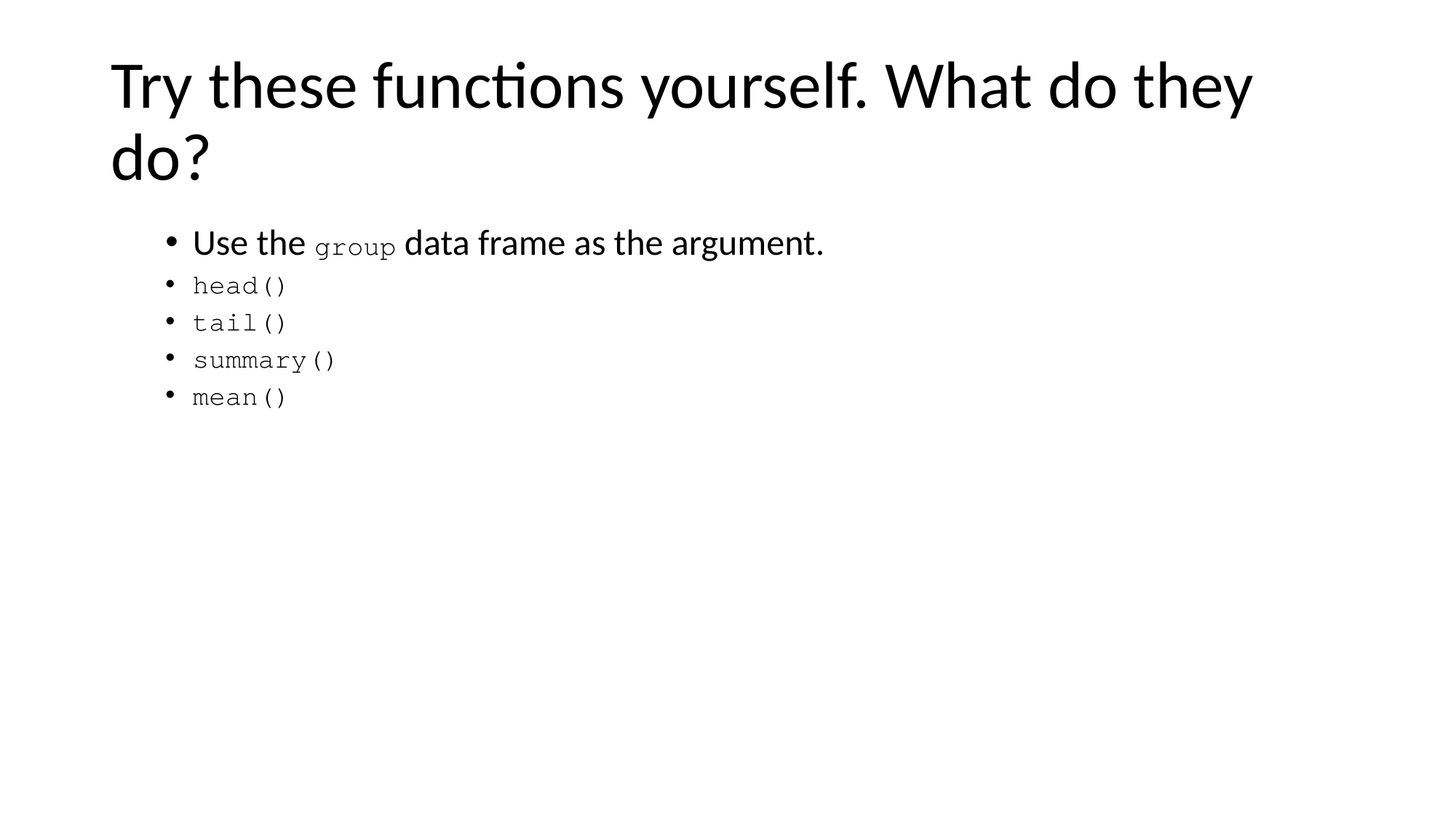

# Try these functions yourself. What do they do?
Use the group data frame as the argument.
head()
tail()
summary()
mean()